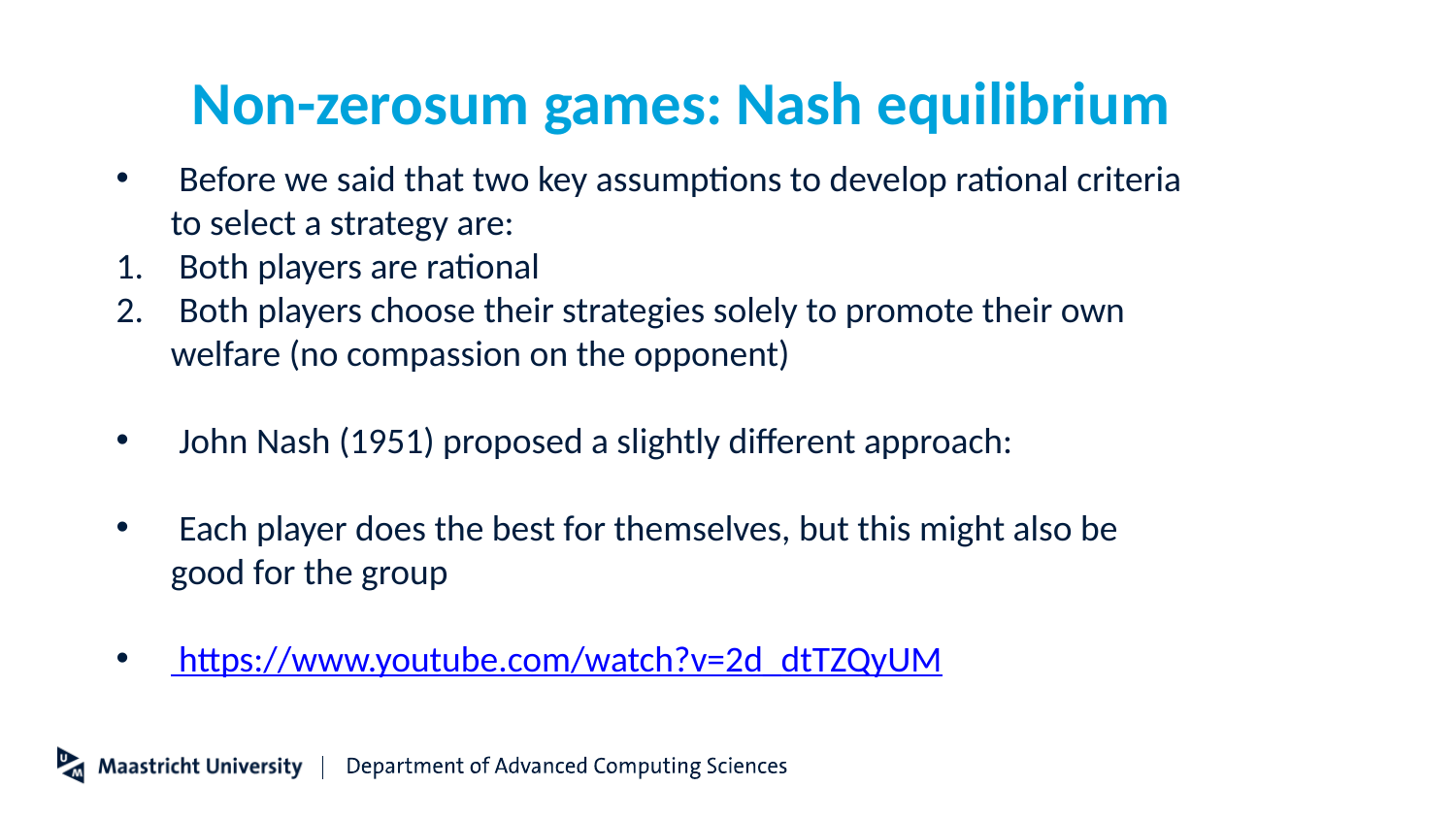

# Non-zerosum games: Nash equilibrium
 Before we said that two key assumptions to develop rational criteria to select a strategy are:
 Both players are rational
 Both players choose their strategies solely to promote their own welfare (no compassion on the opponent)

 John Nash (1951) proposed a slightly different approach:

 Each player does the best for themselves, but this might also be good for the group

 https://www.youtube.com/watch?v=2d_dtTZQyUM